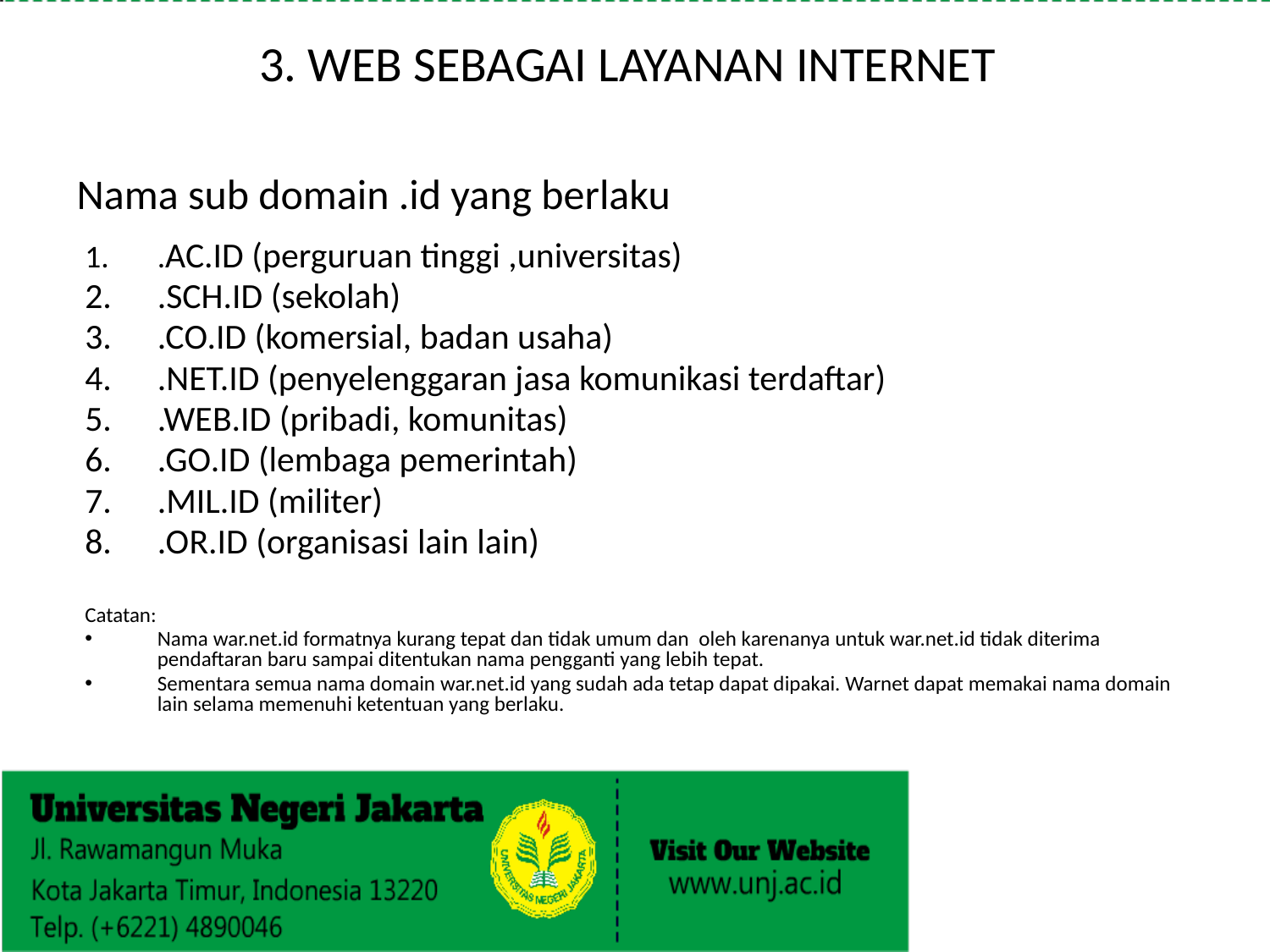

3. WEB SEBAGAI LAYANAN INTERNET

# Nama sub domain .id yang berlaku
.AC.ID (perguruan tinggi ,universitas)
.SCH.ID (sekolah)
.CO.ID (komersial, badan usaha)
.NET.ID (penyelenggaran jasa komunikasi terdaftar)
.WEB.ID (pribadi, komunitas)
.GO.ID (lembaga pemerintah)
.MIL.ID (militer)
.OR.ID (organisasi lain lain)

Catatan:
Nama war.net.id formatnya kurang tepat dan tidak umum dan  oleh karenanya untuk war.net.id tidak diterima pendaftaran baru sampai ditentukan nama pengganti yang lebih tepat.
Sementara semua nama domain war.net.id yang sudah ada tetap dapat dipakai. Warnet dapat memakai nama domain lain selama memenuhi ketentuan yang berlaku.